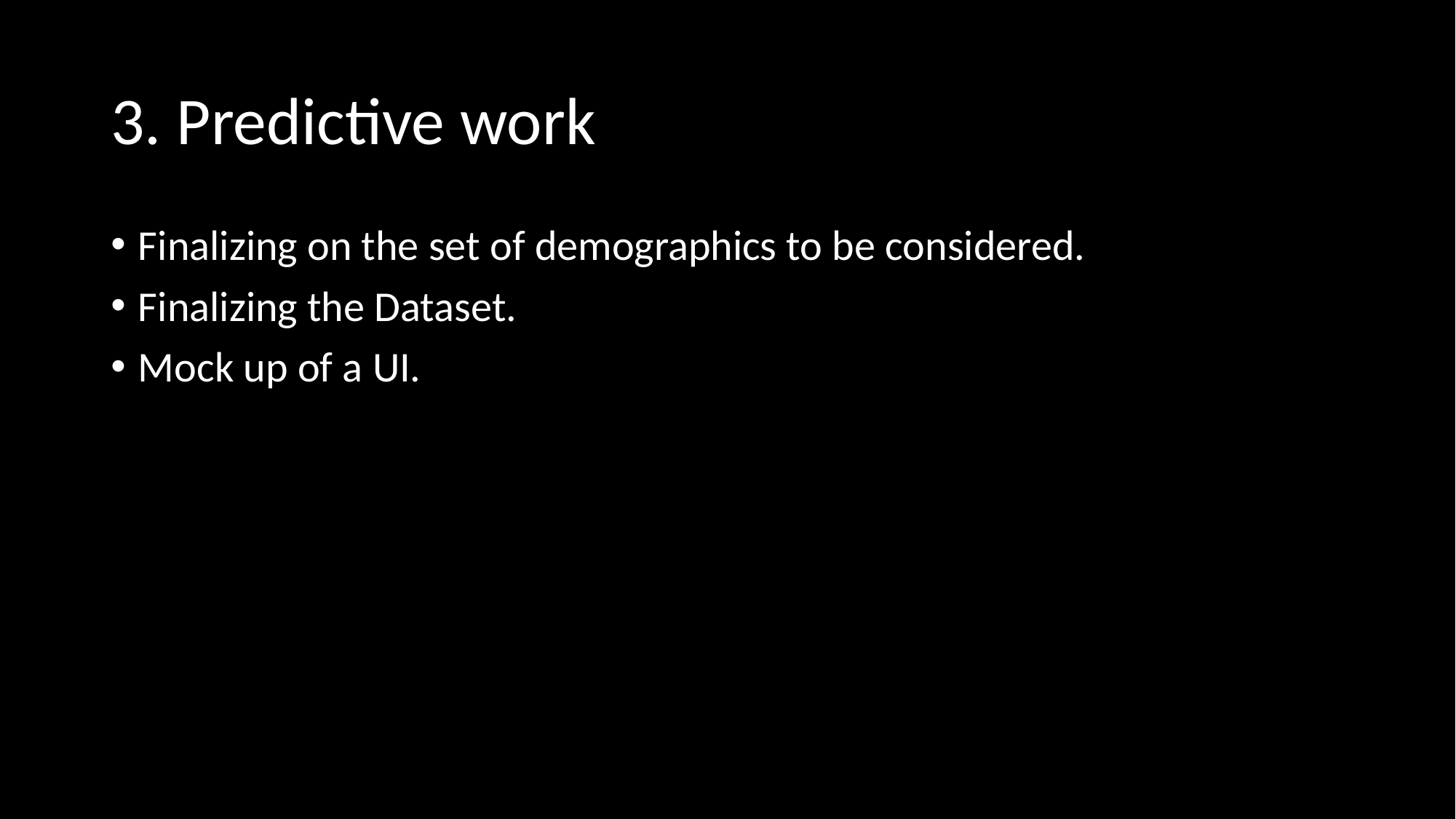

# 3. Predictive work
Finalizing on the set of demographics to be considered.
Finalizing the Dataset.
Mock up of a UI.